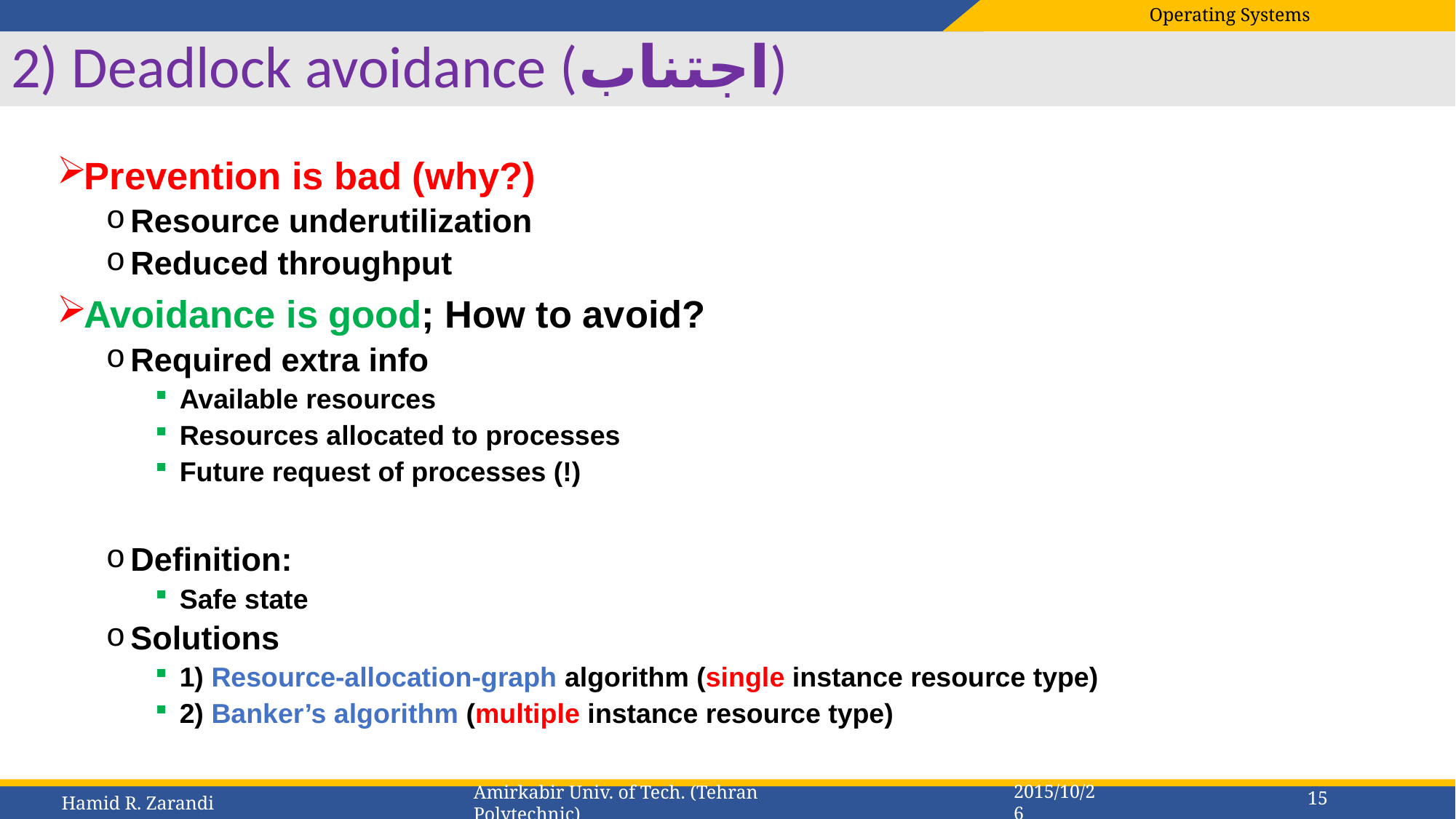

# 2) Deadlock avoidance (اجتناب)
Prevention is bad (why?)
Resource underutilization
Reduced throughput
Avoidance is good; How to avoid?
Required extra info
Available resources
Resources allocated to processes
Future request of processes (!)

Definition:
Safe state
Solutions
1) Resource-allocation-graph algorithm (single instance resource type)
2) Banker’s algorithm (multiple instance resource type)